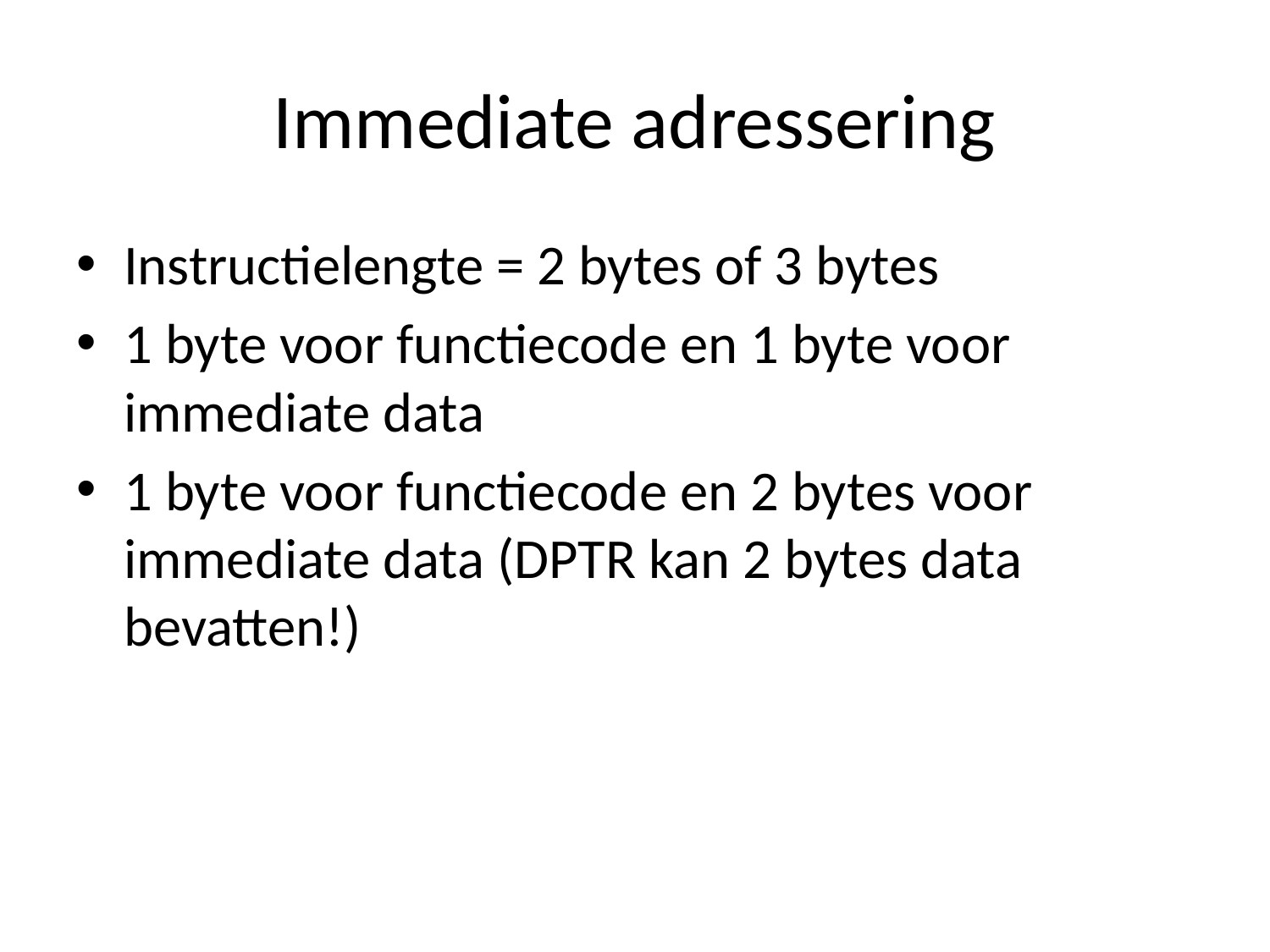

# Immediate adressering
Instructielengte = 2 bytes of 3 bytes
1 byte voor functiecode en 1 byte voor immediate data
1 byte voor functiecode en 2 bytes voor immediate data (DPTR kan 2 bytes data bevatten!)